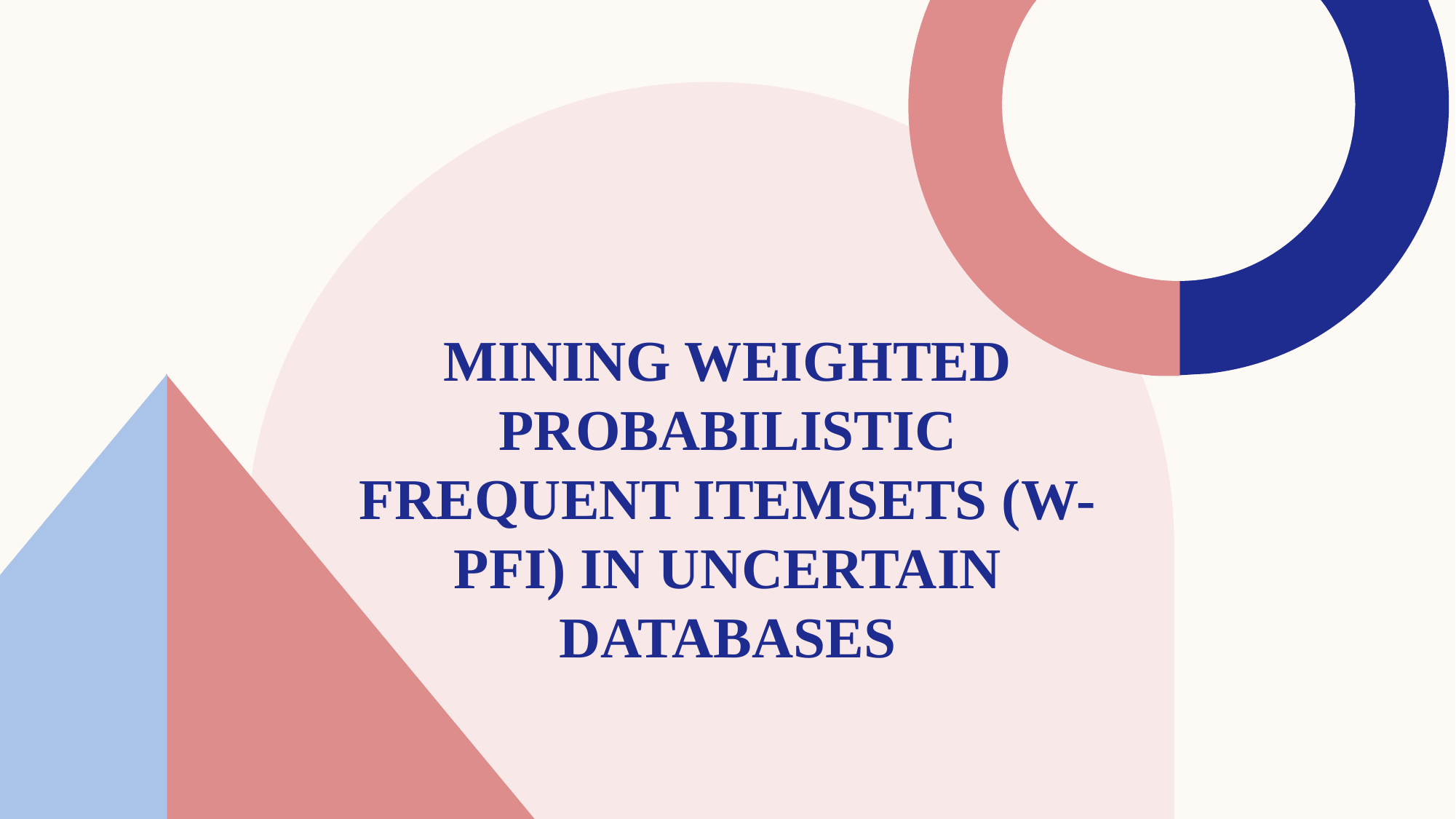

Mining Weighted Probabilistic Frequent Itemsets (w-PFI) in Uncertain Databases